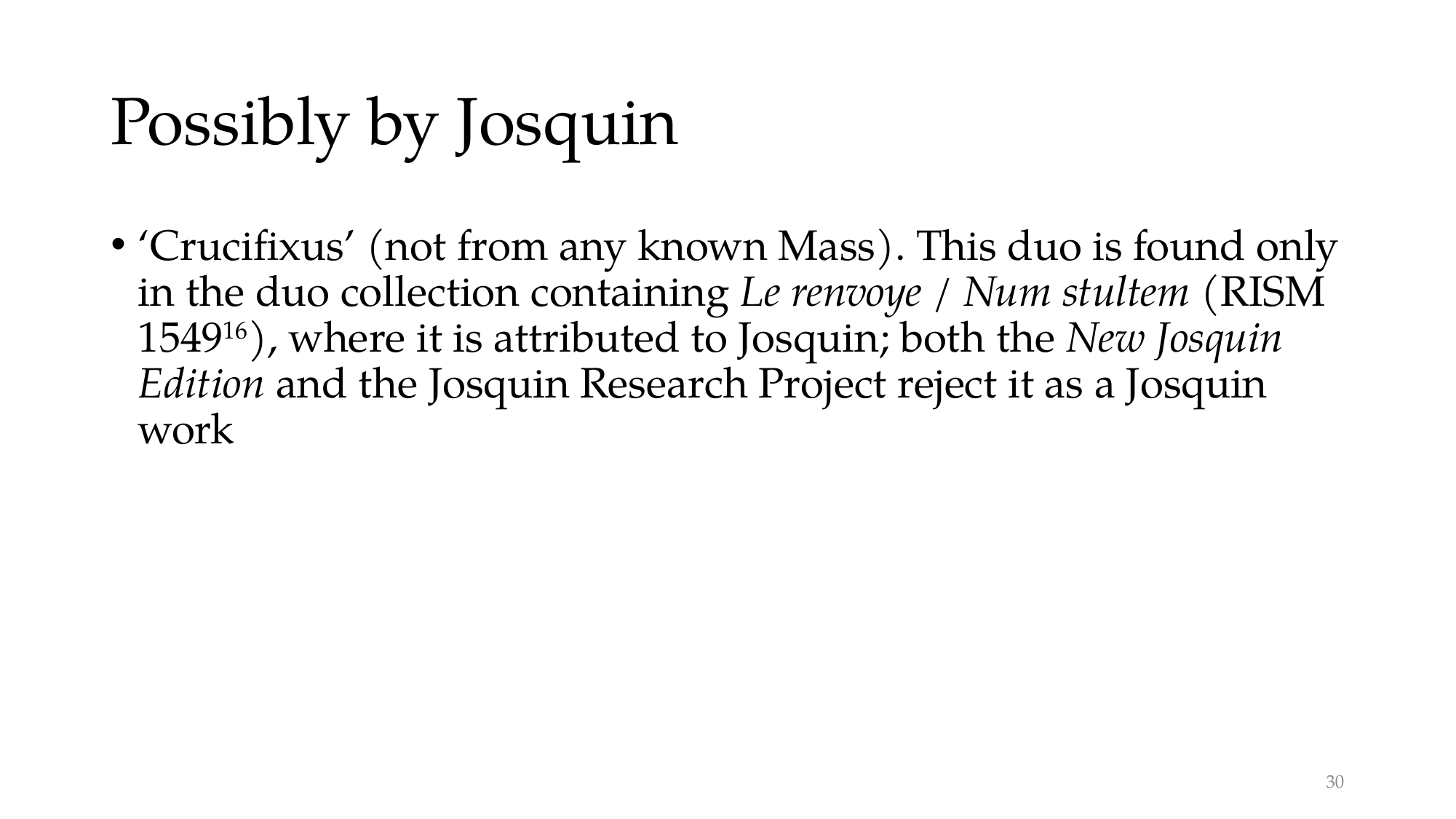

# Possibly by Josquin
‘Crucifixus’ (not from any known Mass). This duo is found only in the duo collection containing Le renvoye / Num stultem (RISM 154916), where it is attributed to Josquin; both the New Josquin Edition and the Josquin Research Project reject it as a Josquin work
30